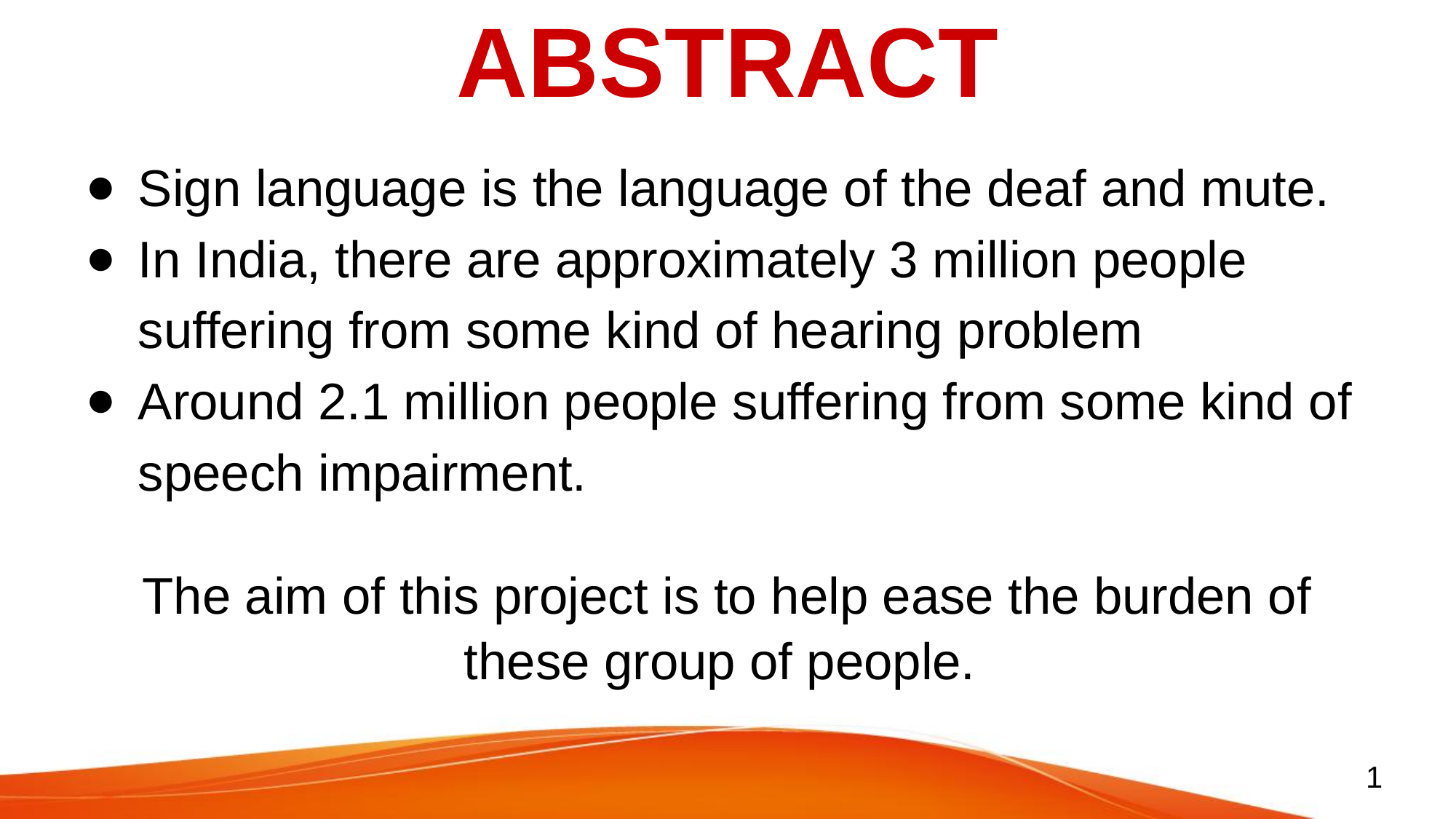

# ABSTRACT
Sign language is the language of the deaf and mute.
In India, there are approximately 3 million people suffering from some kind of hearing problem
Around 2.1 million people suffering from some kind of speech impairment.

The aim of this project is to help ease the burden of these group of people.
1